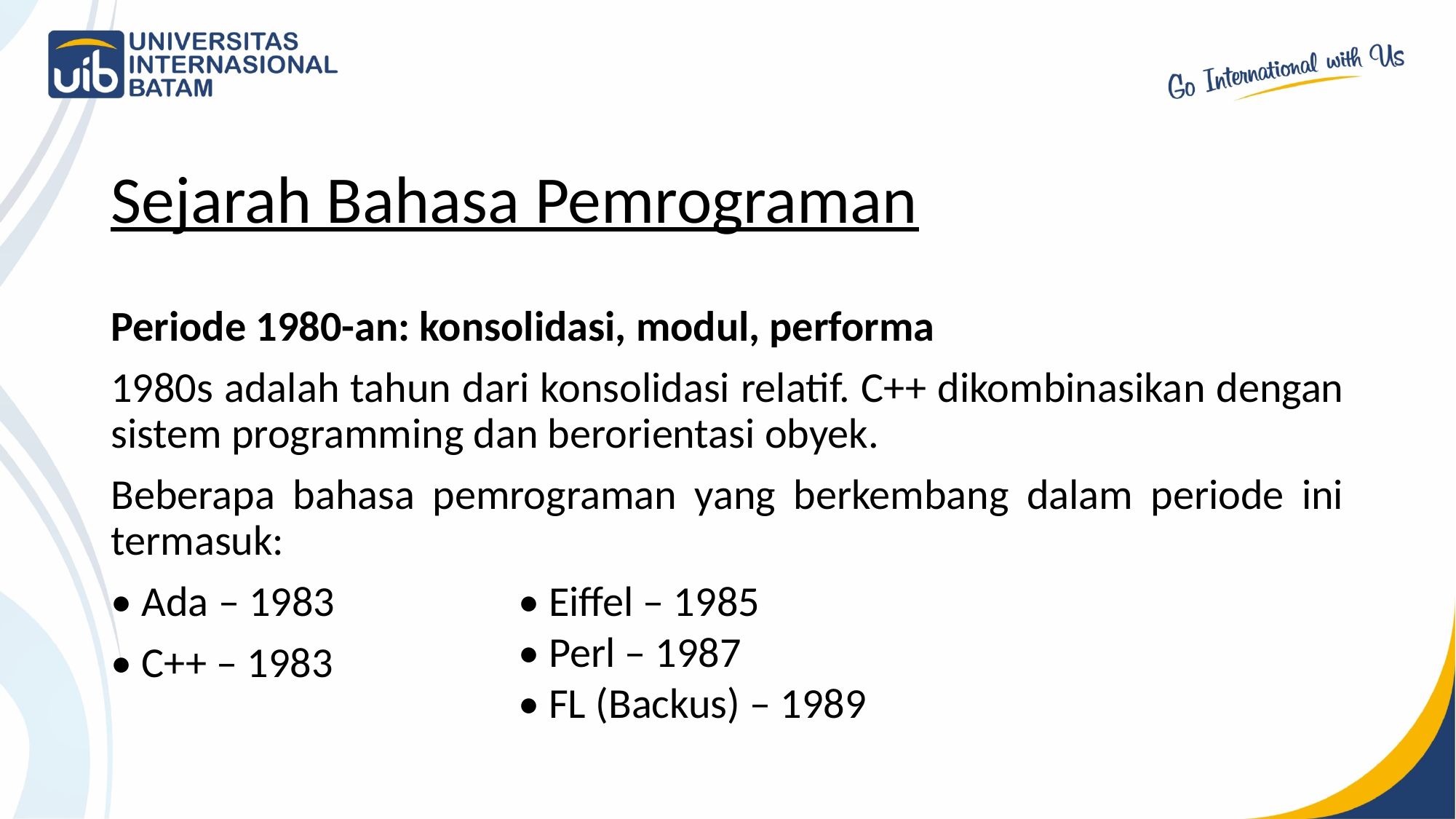

# Sejarah Bahasa Pemrograman
Periode 1980-an: konsolidasi, modul, performa
1980s adalah tahun dari konsolidasi relatif. C++ dikombinasikan dengan sistem programming dan berorientasi obyek.
Beberapa bahasa pemrograman yang berkembang dalam periode ini termasuk:
• Ada – 1983
• C++ – 1983

• Eiffel – 1985
• Perl – 1987
• FL (Backus) – 1989